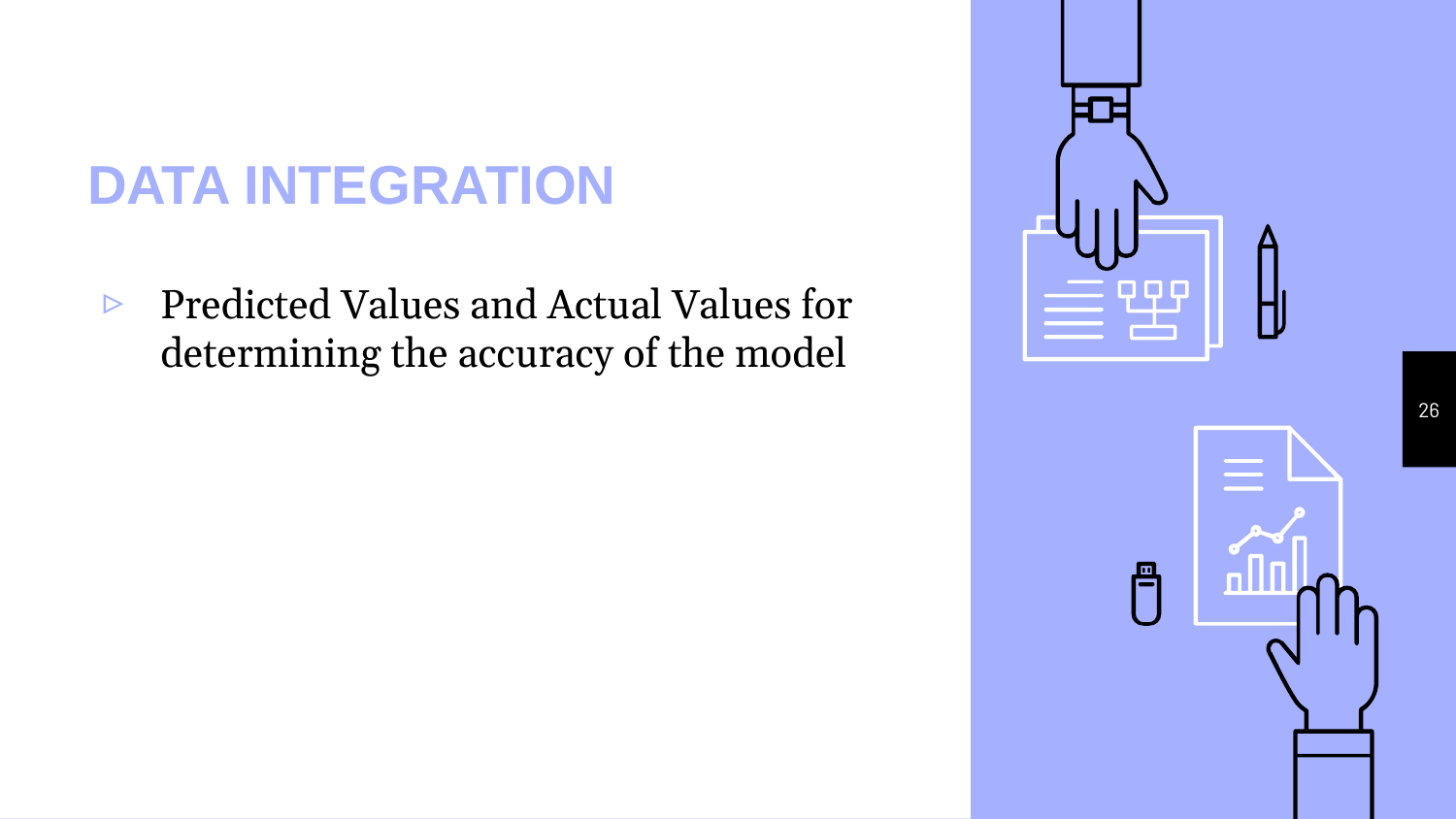

# DATA INTEGRATION
Predicted Values and Actual Values for determining the accuracy of the model

26